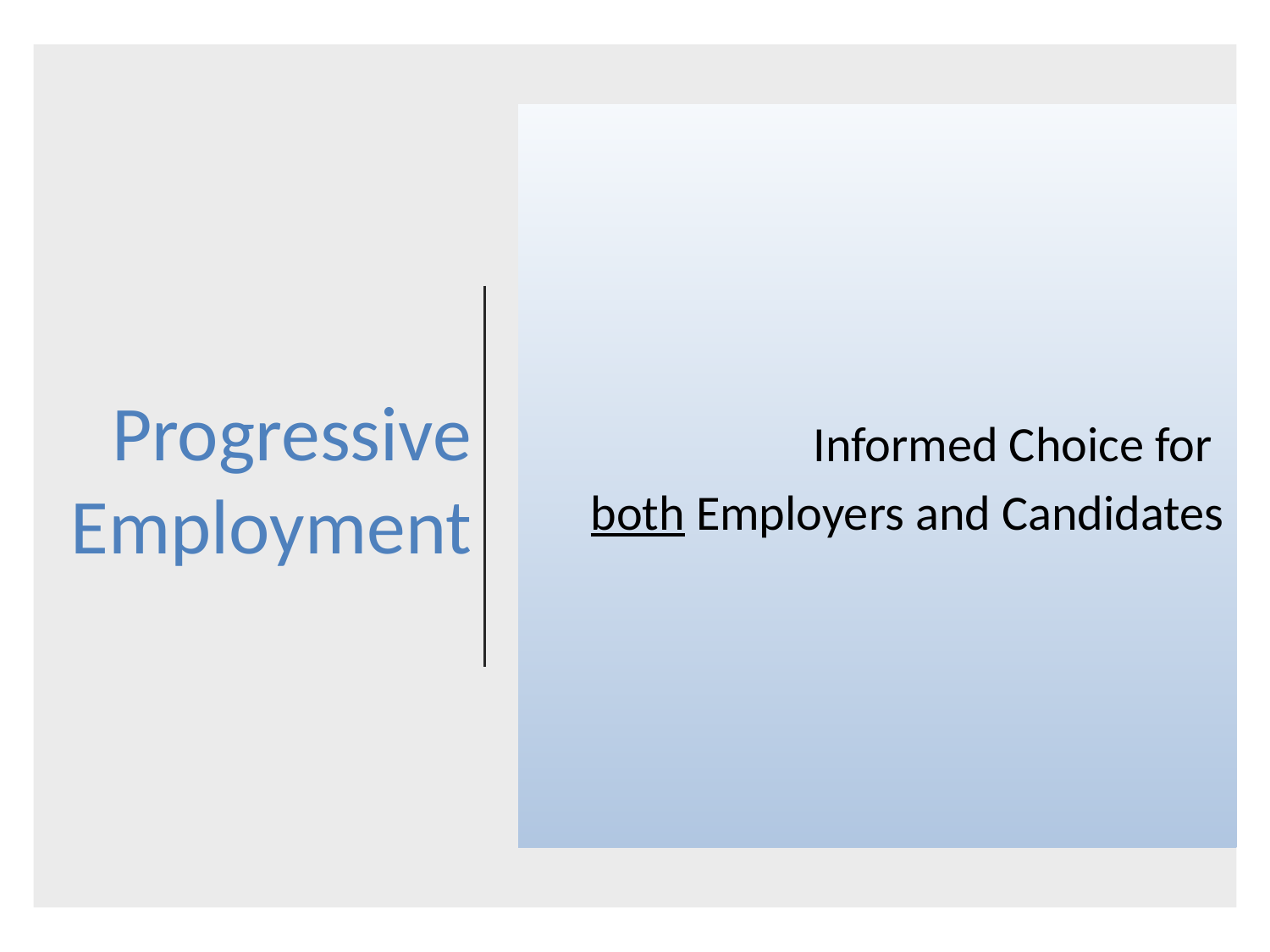

Informed Choice for
both Employers and Candidates
# Progressive Employment